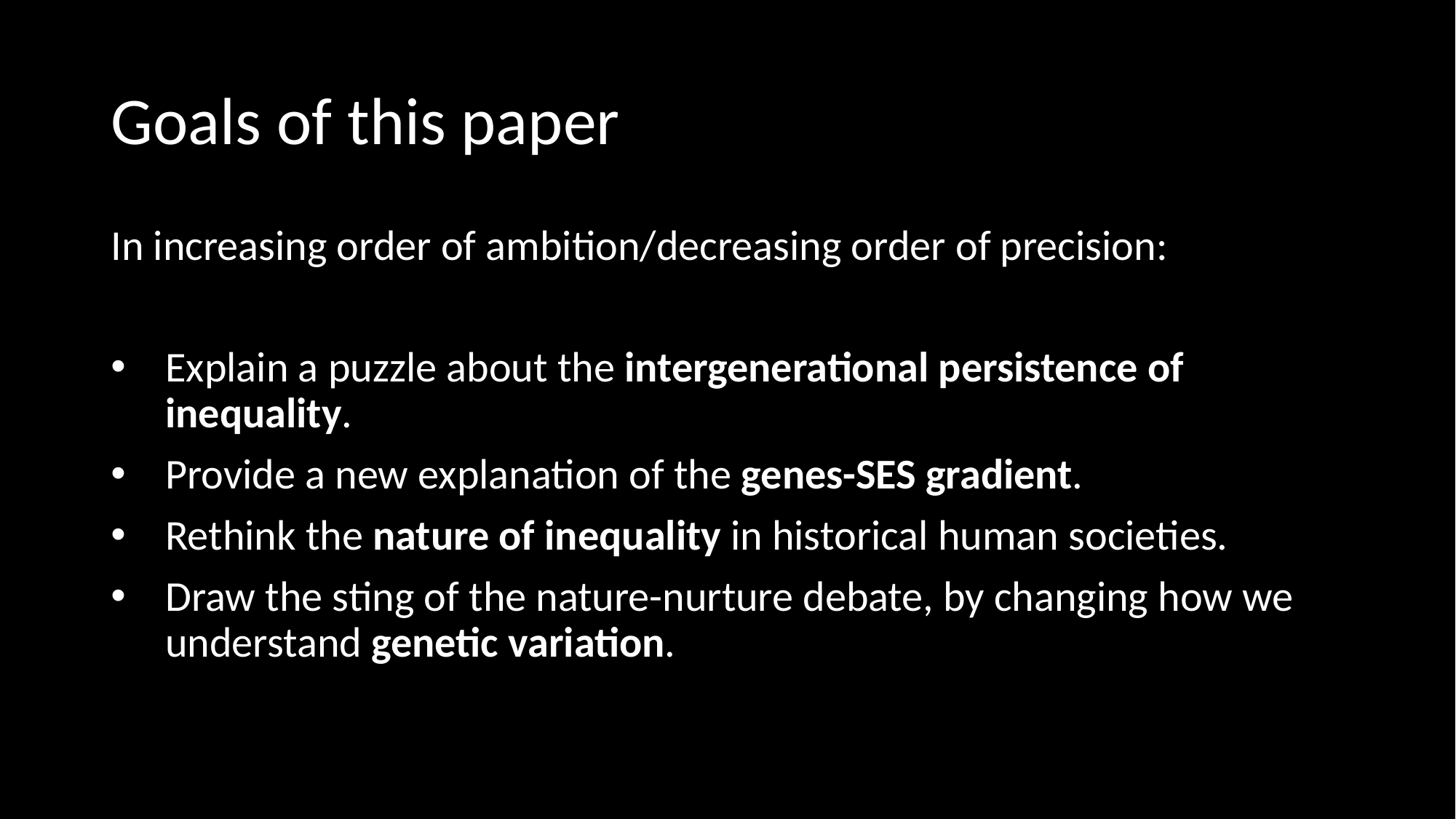

# Goals of this paper
In increasing order of ambition/decreasing order of precision:

Explain a puzzle about the intergenerational persistence of inequality.
Provide a new explanation of the genes-SES gradient.
Rethink the nature of inequality in historical human societies.
Draw the sting of the nature-nurture debate, by changing how we understand genetic variation.